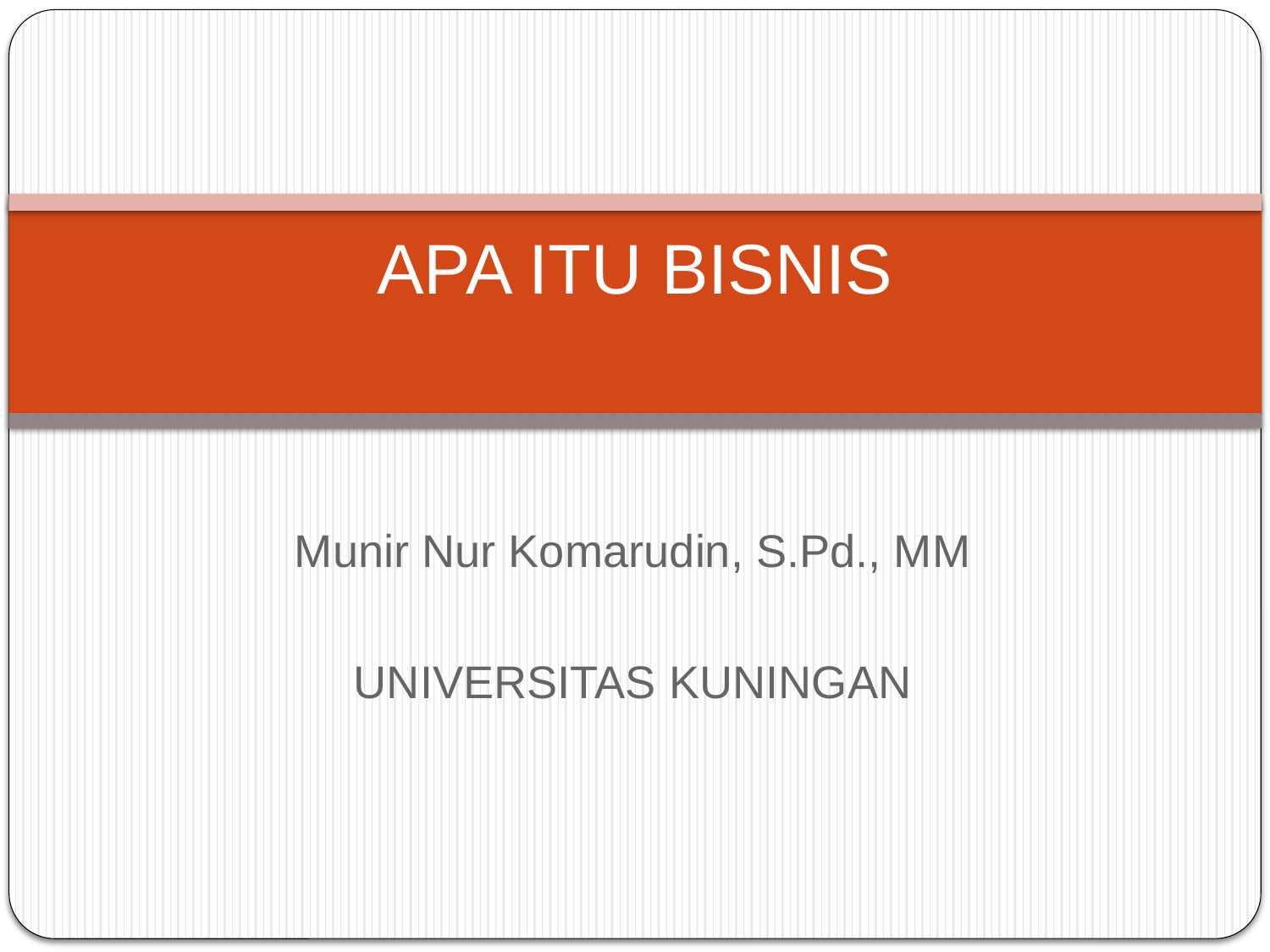

# APA ITU BISNIS
Munir Nur Komarudin, S.Pd., MM

UNIVERSITAS KUNINGAN